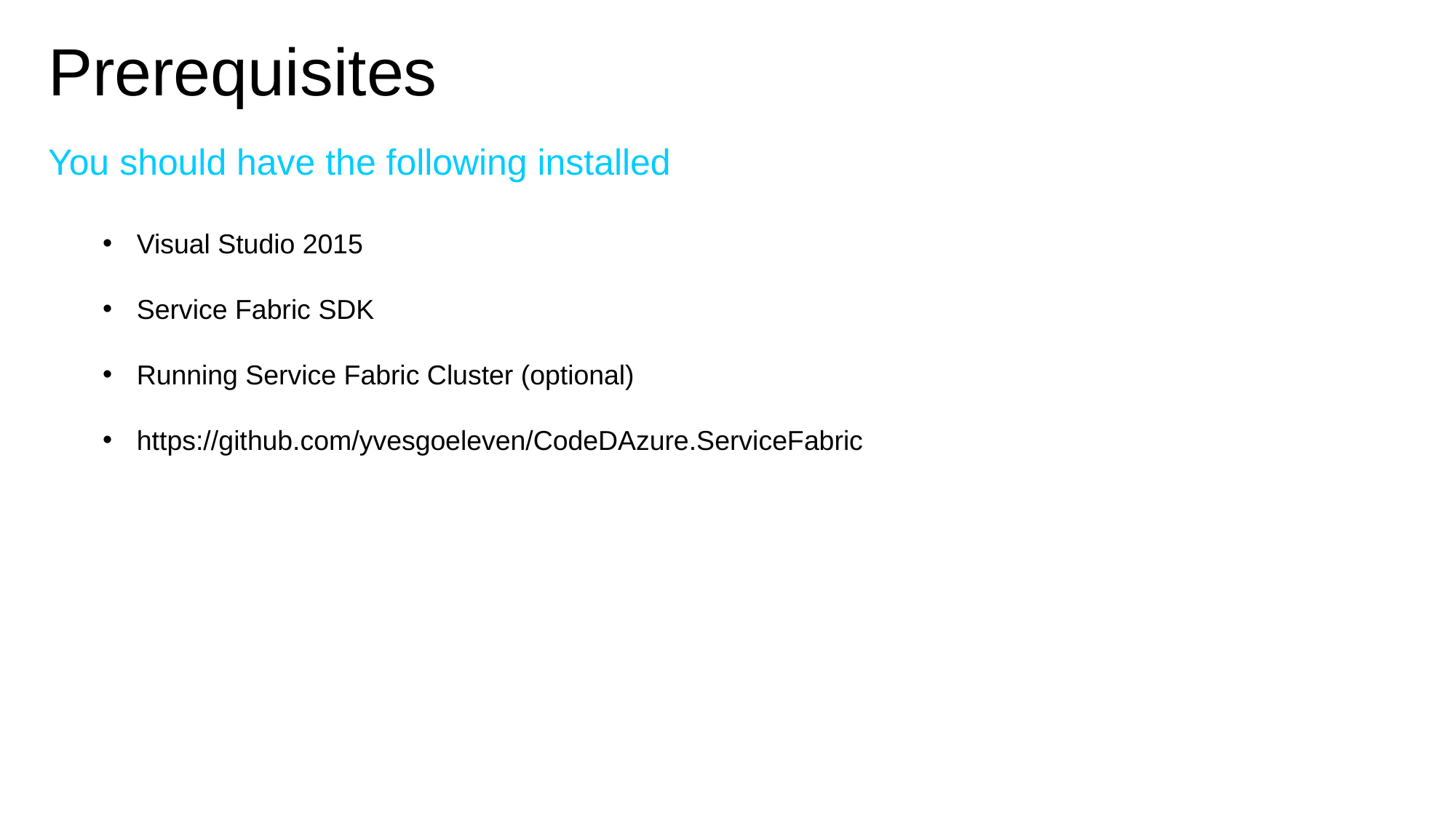

Prerequisites
You should have the following installed

Visual Studio 2015

Service Fabric SDK

Running Service Fabric Cluster (optional)

https://github.com/yvesgoeleven/CodeDAzure.ServiceFabric